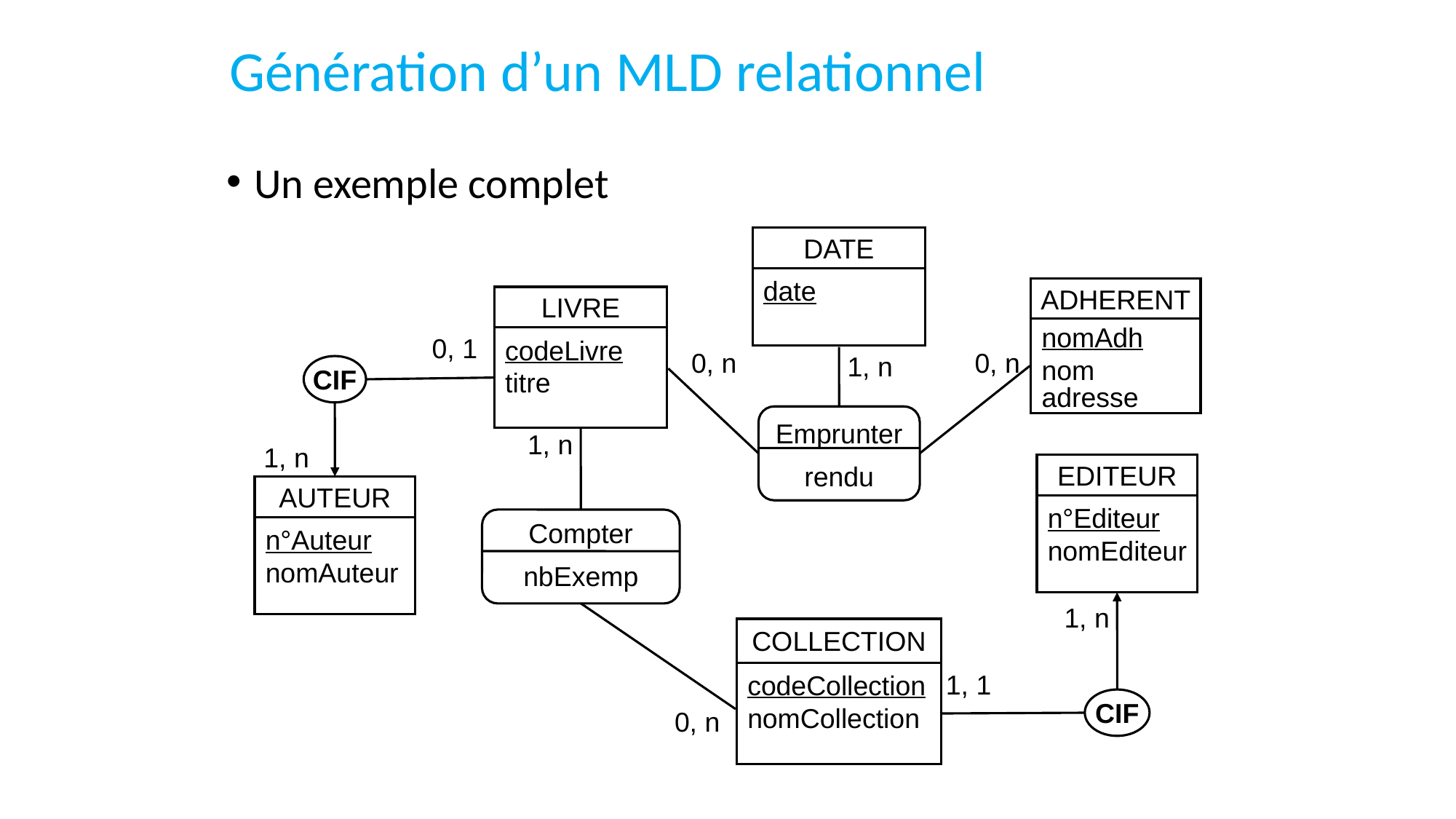

# Génération d’un MLD relationnel
Un exemple complet
DATE
date

ADHERENT
LIVRE
nomAdh
nom
adresse
codeLivre
titre
0, 1
0, n
0, n
1, n
CIF
Emprunter
rendu
1, n
1, n

EDITEUR
AUTEUR
n°Editeur
nomEditeur

Compter
nbExemp
n°Auteur
nomAuteur

1, n
COLLECTION
codeCollection
nomCollection
1, 1
CIF
0, n